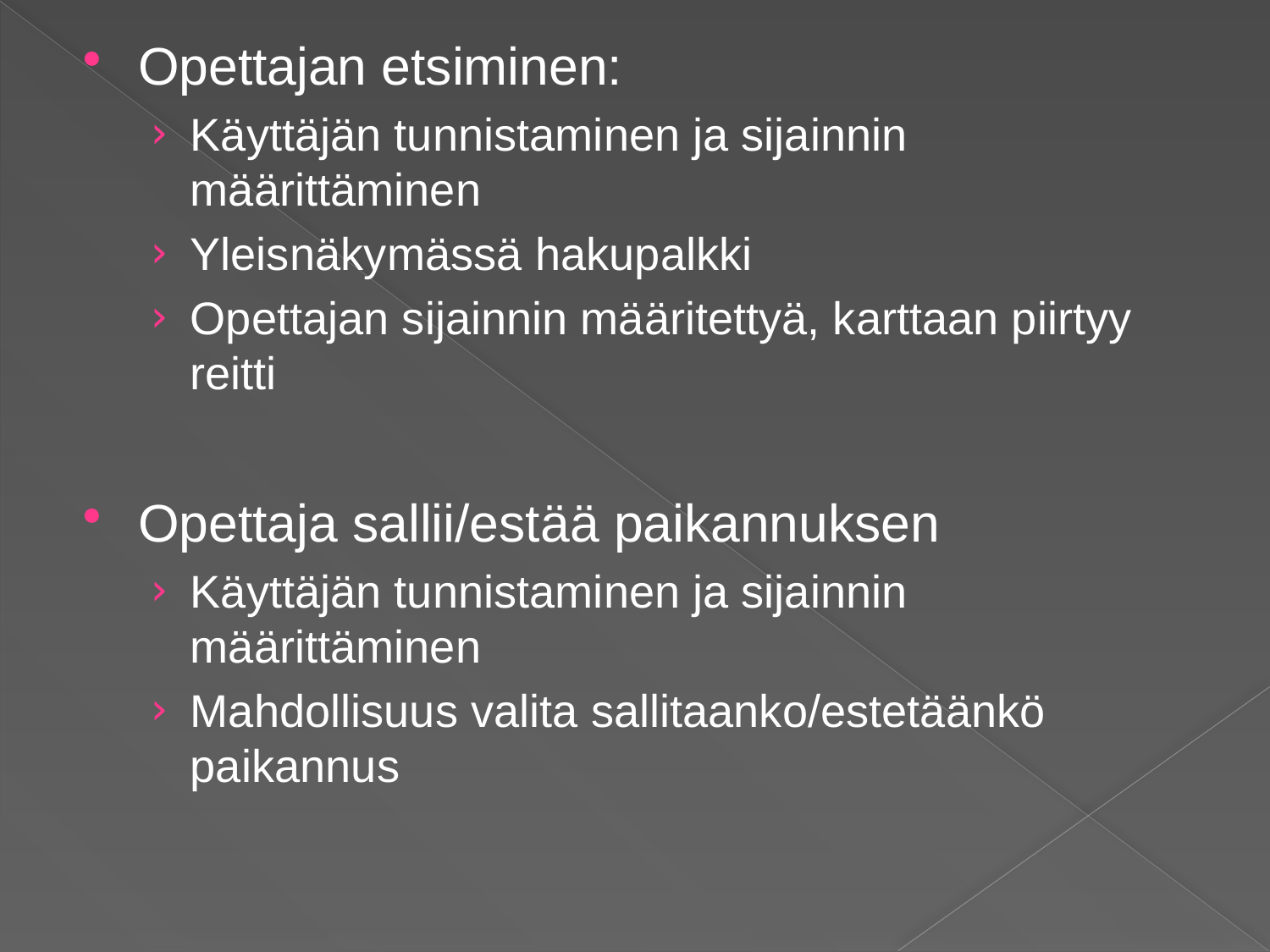

Opettajan etsiminen:
Käyttäjän tunnistaminen ja sijainnin määrittäminen
Yleisnäkymässä hakupalkki
Opettajan sijainnin määritettyä, karttaan piirtyy reitti

Opettaja sallii/estää paikannuksen
Käyttäjän tunnistaminen ja sijainnin määrittäminen
Mahdollisuus valita sallitaanko/estetäänkö paikannus